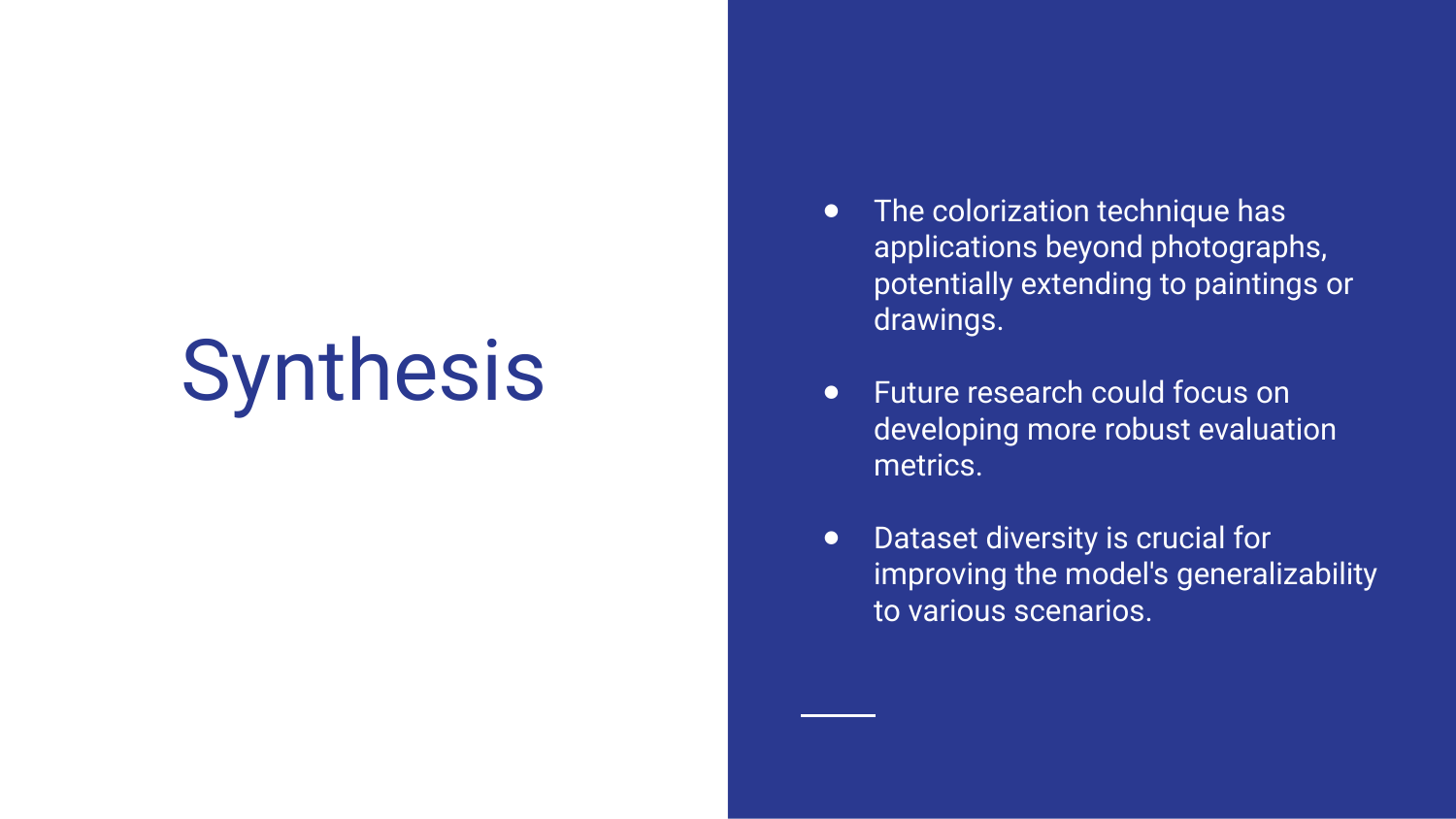

The colorization technique has applications beyond photographs, potentially extending to paintings or drawings.

Future research could focus on developing more robust evaluation metrics.

Dataset diversity is crucial for improving the model's generalizability to various scenarios.
# Synthesis